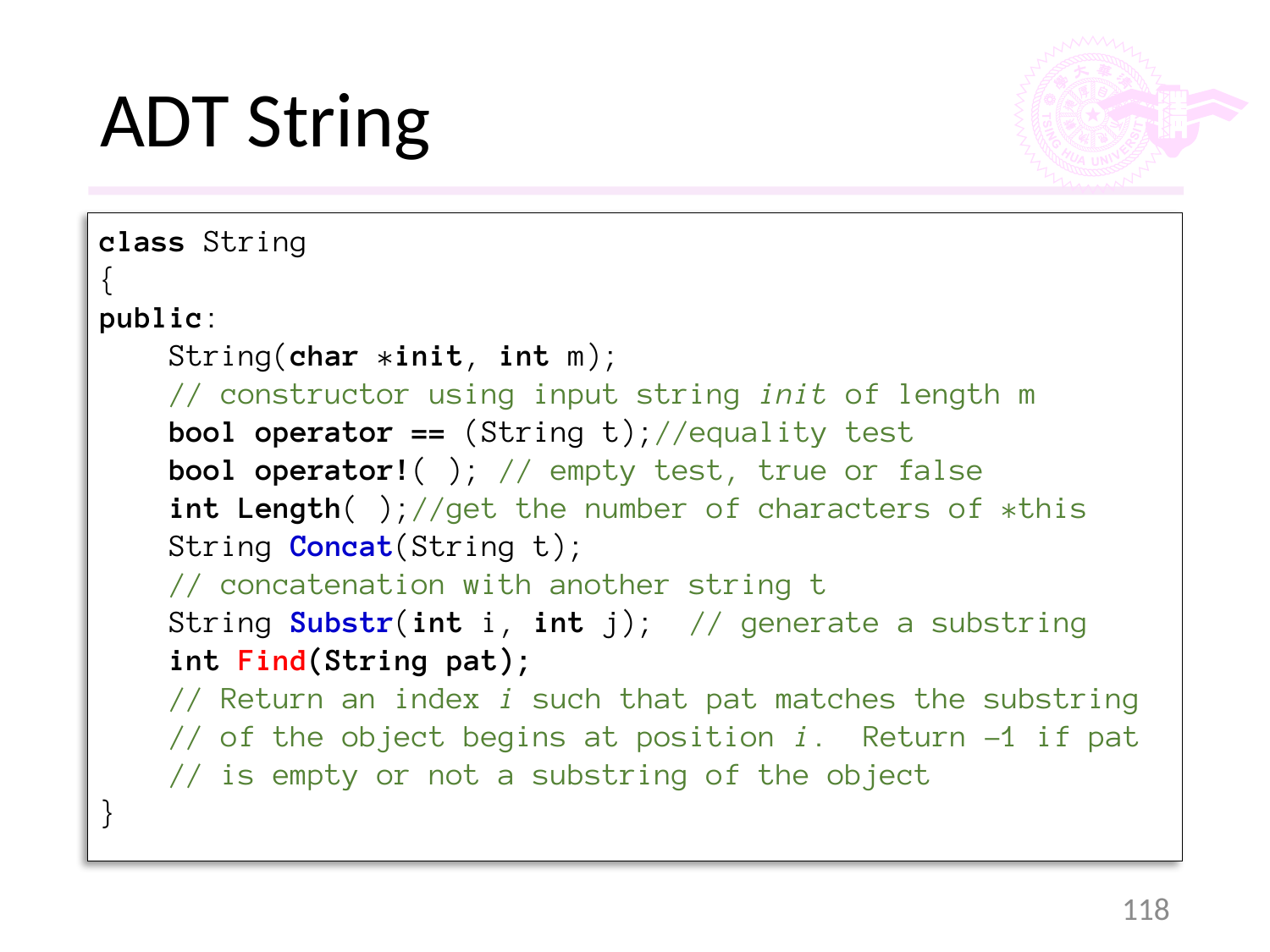

# ADT String
class String
{
public:
    String(char *init, int m);
    // constructor using input string init of length m
    bool operator == (String t);//equality test
    bool operator!( ); // empty test, true or false
    int Length( );//get the number of characters of *this
    String Concat(String t);
    // concatenation with another string t
    String Substr(int i, int j);  // generate a substring
    int Find(String pat);
    // Return an index i such that pat matches the substring
    // of the object begins at position i.  Return -1 if pat
    // is empty or not a substring of the object
}
118